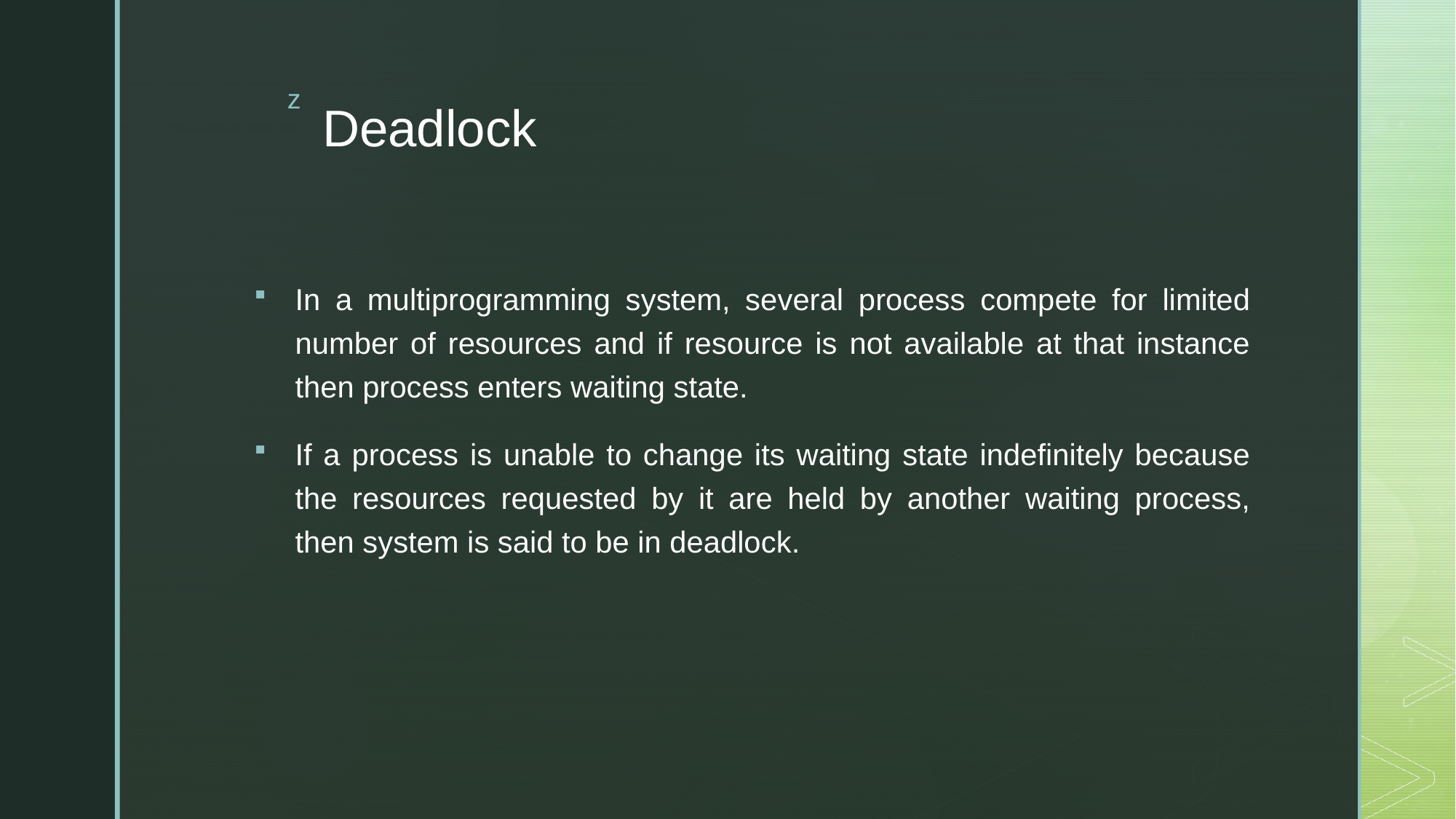

# Deadlock
In a multiprogramming system, several process compete for limited number of resources and if resource is not available at that instance then process enters waiting state.
If a process is unable to change its waiting state indefinitely because the resources requested by it are held by another waiting process, then system is said to be in deadlock.